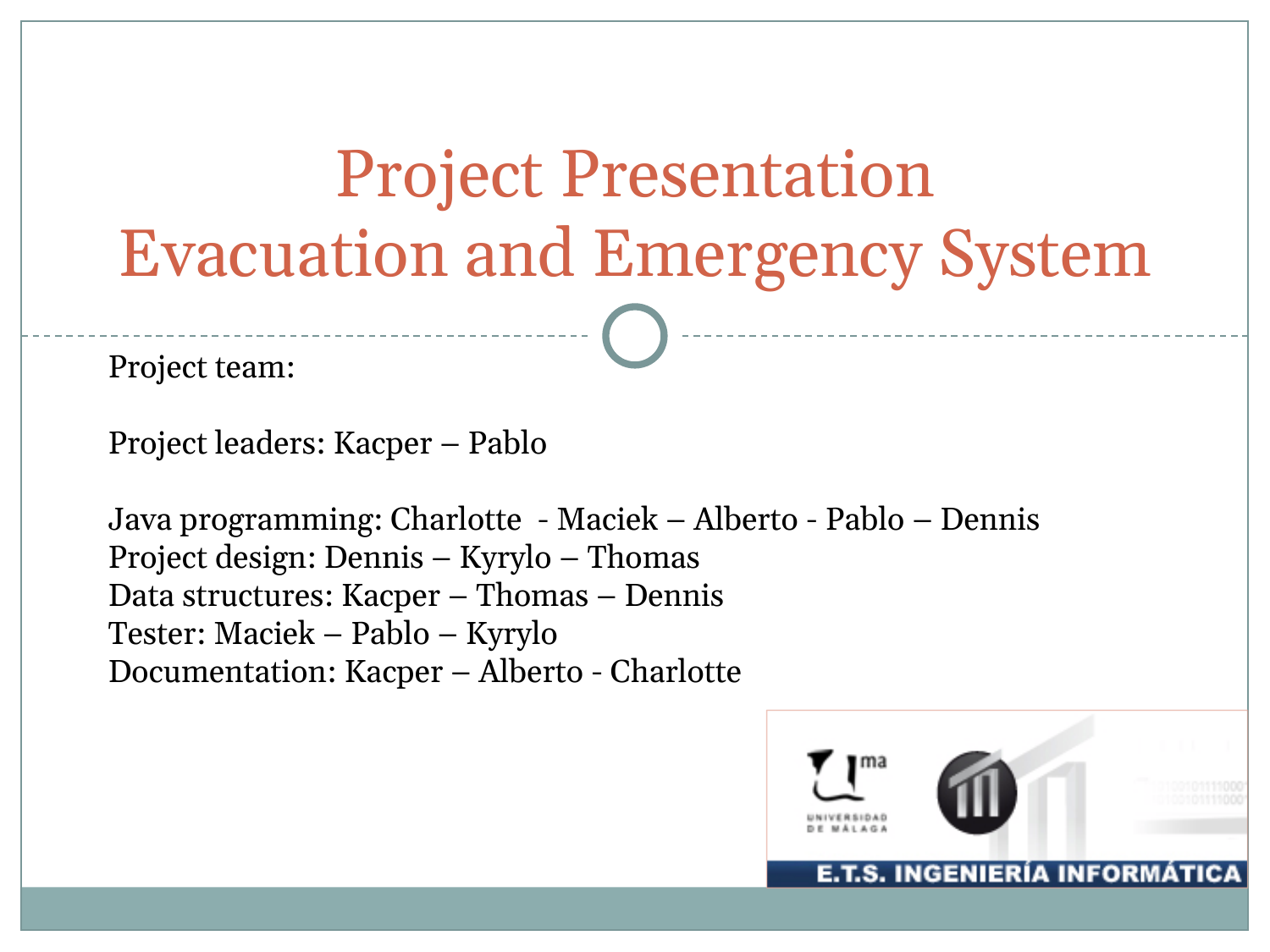

# Project Presentation Evacuation and Emergency System
Project team:

Project leaders: Kacper – Pablo

Java programming: Charlotte  - Maciek – Alberto - Pablo – Dennis
Project design: Dennis – Kyrylo – Thomas
Data structures: Kacper – Thomas – Dennis
Tester: Maciek – Pablo – Kyrylo
Documentation: Kacper – Alberto - Charlotte